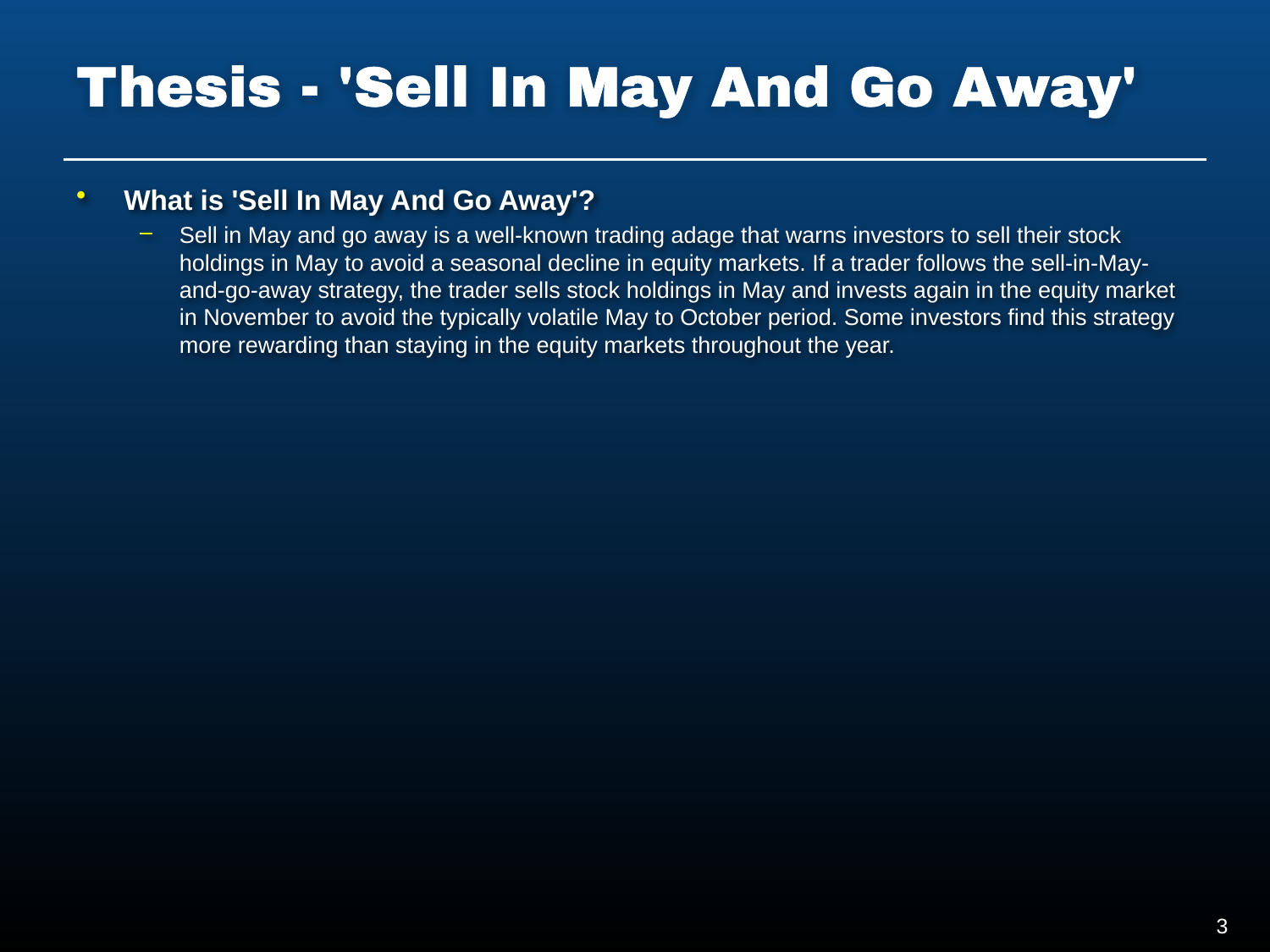

# Thesis - 'Sell In May And Go Away'
What is 'Sell In May And Go Away'?
Sell in May and go away is a well-known trading adage that warns investors to sell their stock holdings in May to avoid a seasonal decline in equity markets. If a trader follows the sell-in-May-and-go-away strategy, the trader sells stock holdings in May and invests again in the equity market in November to avoid the typically volatile May to October period. Some investors find this strategy more rewarding than staying in the equity markets throughout the year.

3